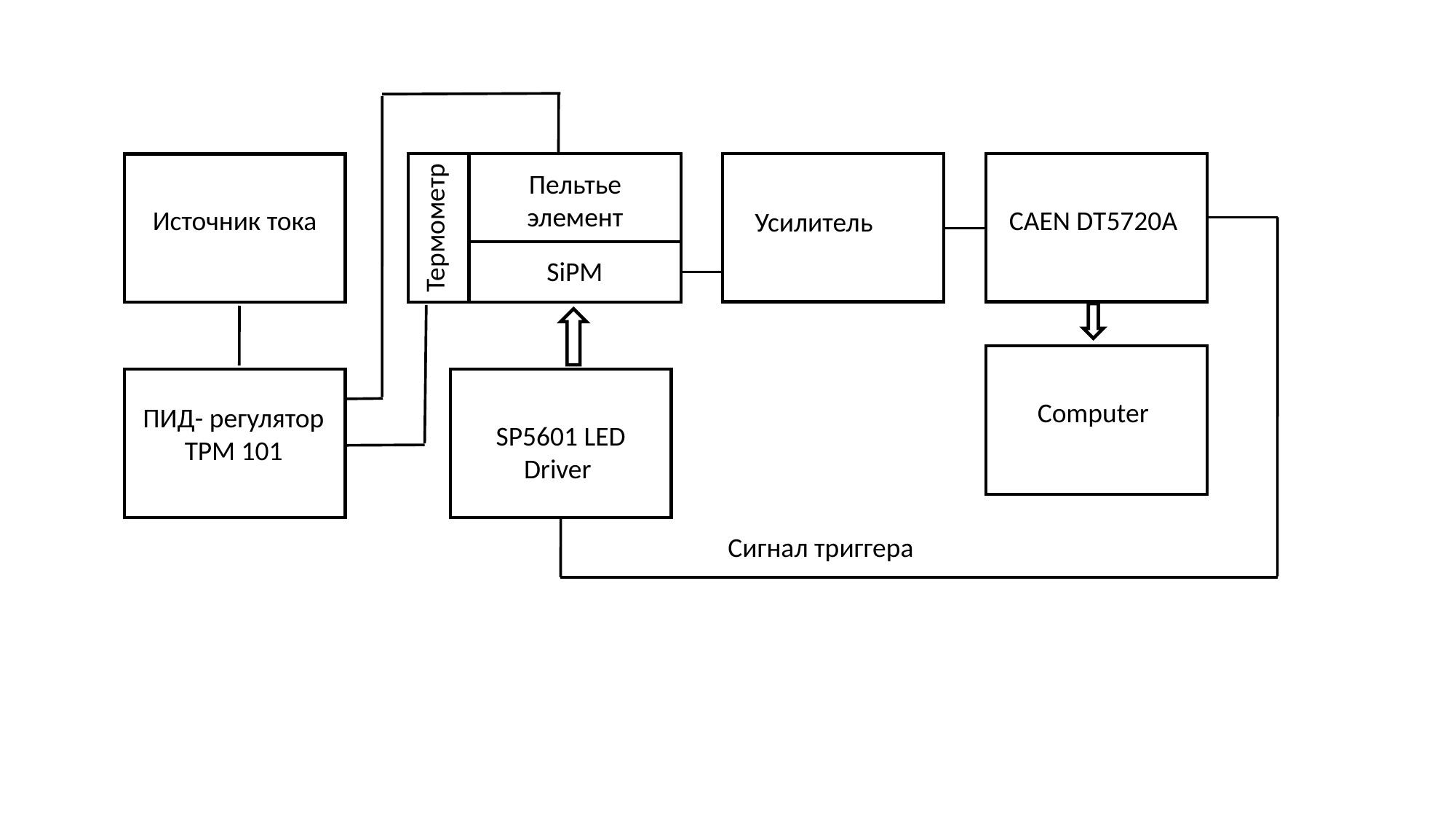

Пельтье элемент
CAEN DT5720A

Источник тока
Усилитель
Термометр

SiPM

Computer
ПИД- регулятор
ТРМ 101
SP5601 LED Driver
Сигнал триггера